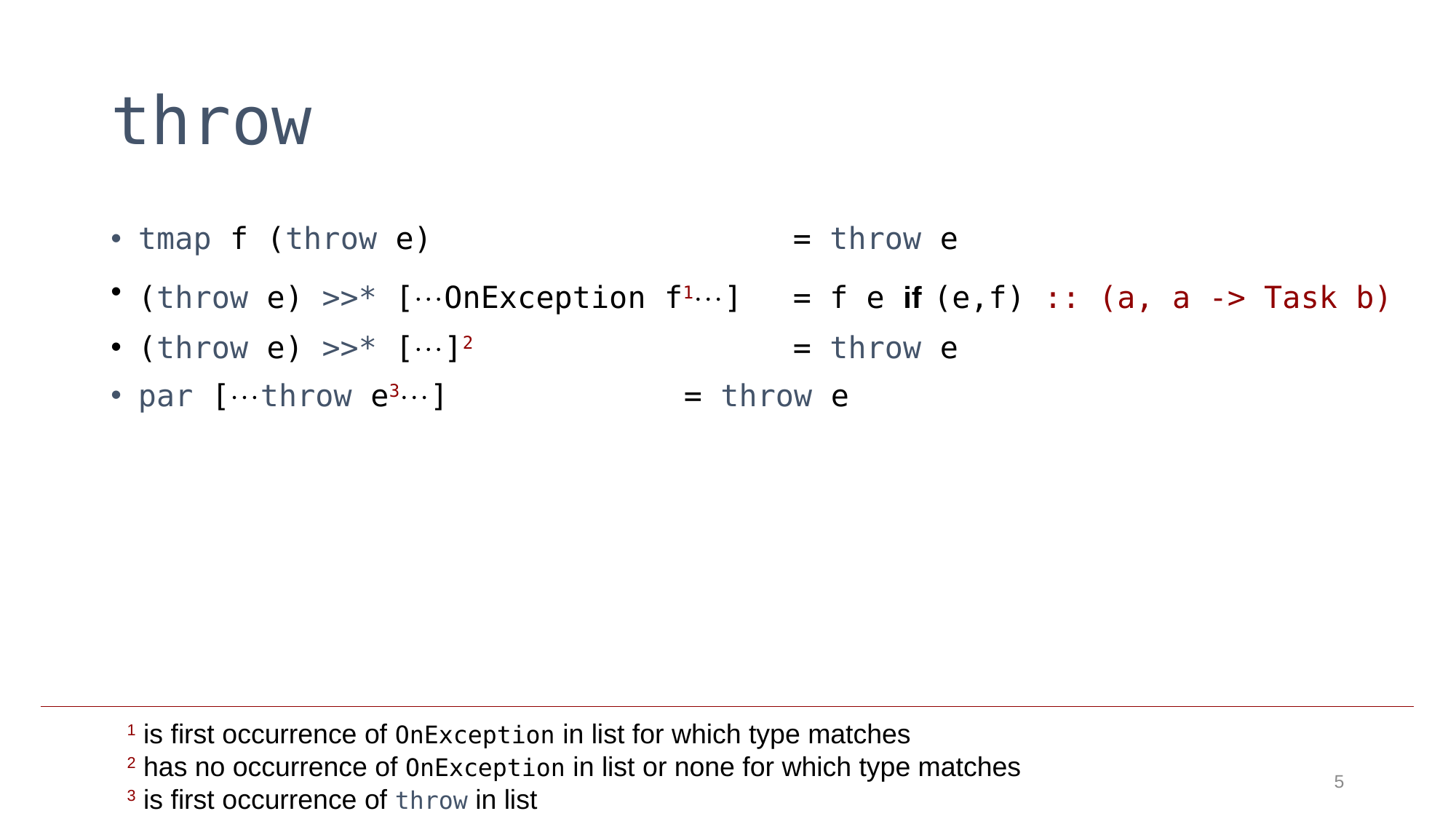

# throw
tmap f (throw e)				= throw e
(throw e) >>* […OnException f1…]	= f e if (e,f) :: (a, a -> Task b)
(throw e) >>* […]2			= throw e
par […throw e3…]			= throw e

1 is first occurrence of OnException in list for which type matches
2 has no occurrence of OnException in list or none for which type matches
3 is first occurrence of throw in list
5